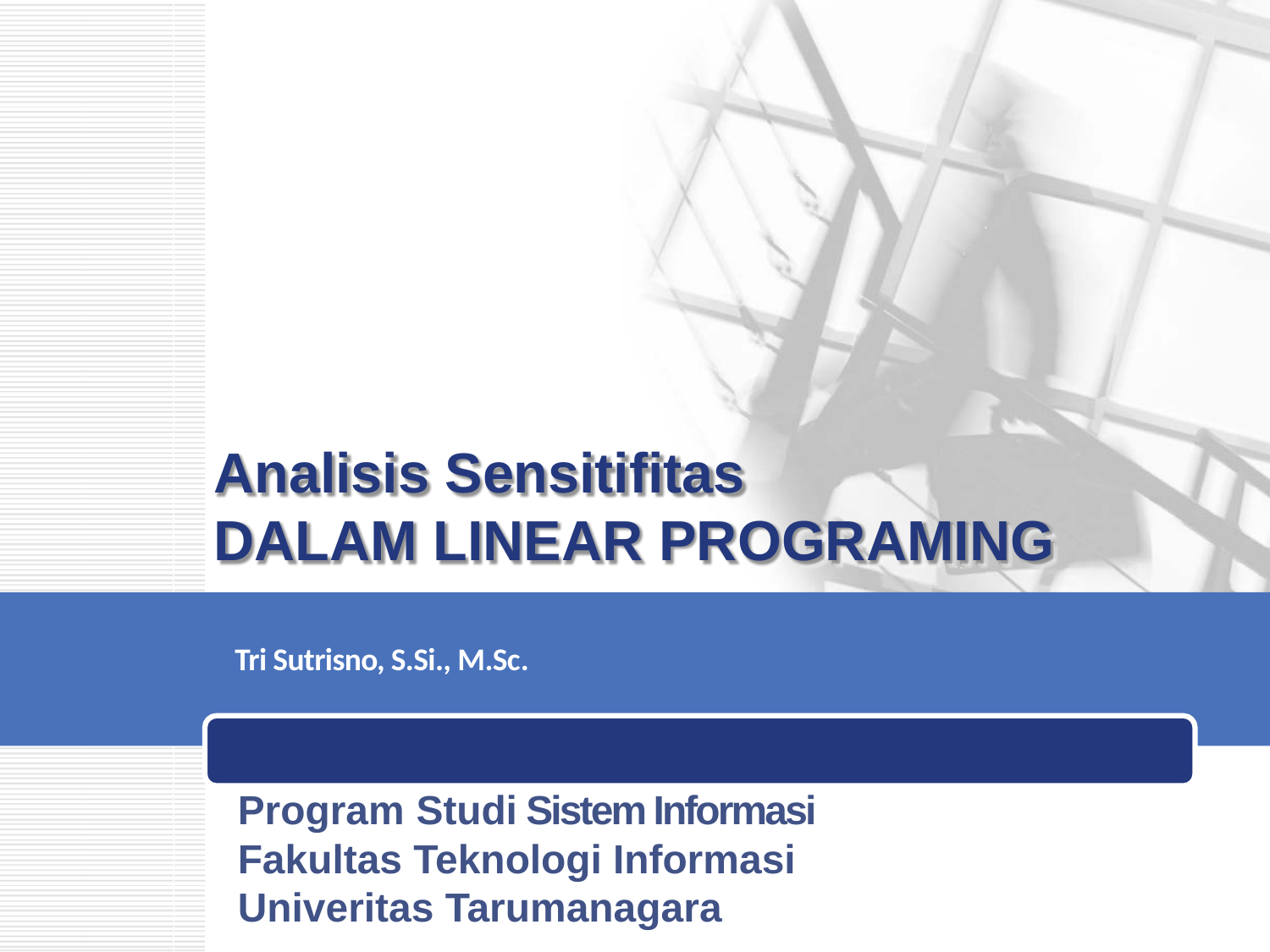

Analisis Sensitifitas
DALAM LINEAR PROGRAMING
Tri Sutrisno, S.Si., M.Sc.
Program Studi Sistem Informasi
Fakultas Teknologi Informasi
Univeritas Tarumanagara